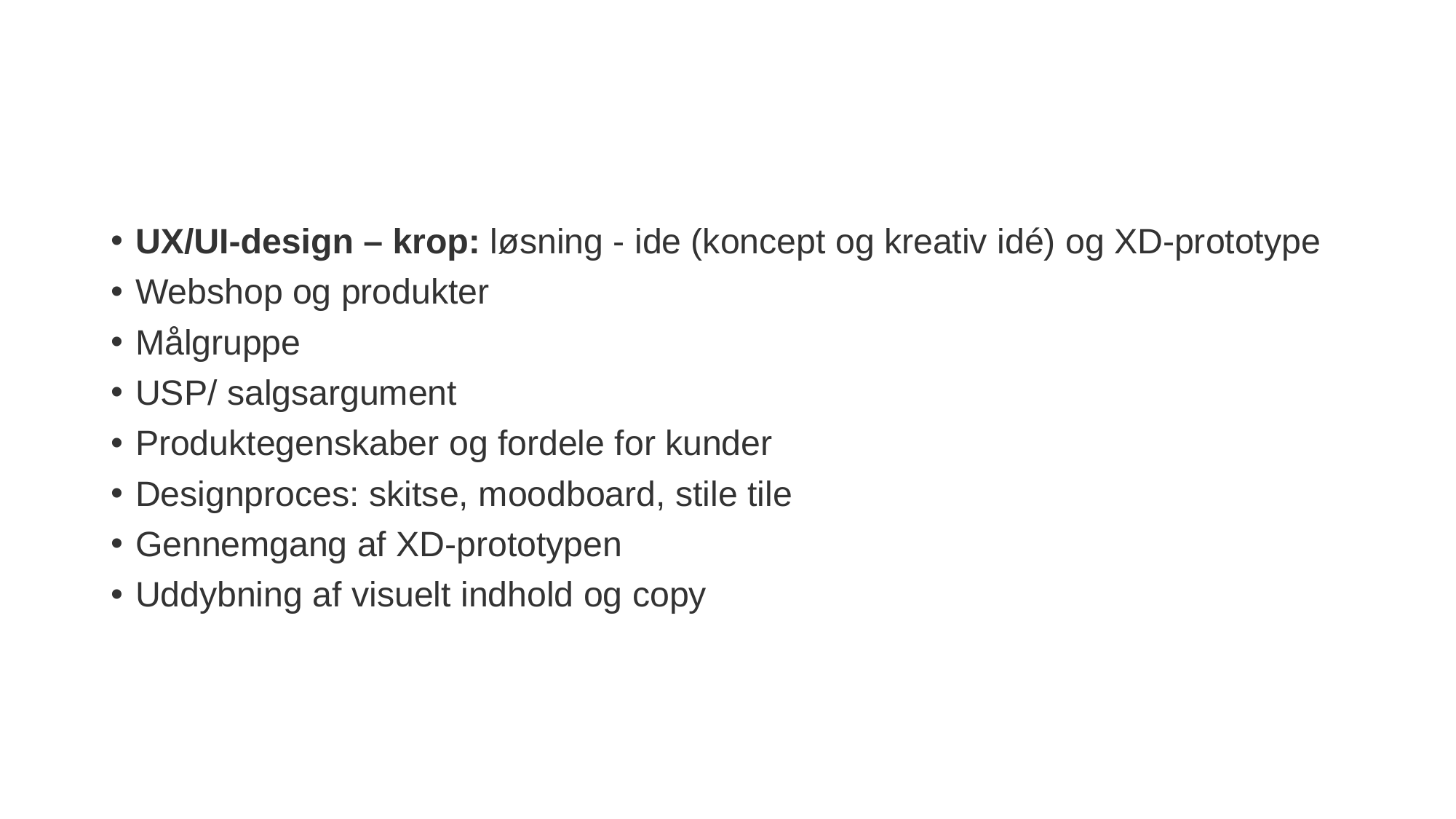

#
UX/UI-design – krop: løsning - ide (koncept og kreativ idé) og XD-prototype
Webshop og produkter
Målgruppe
USP/ salgsargument
Produktegenskaber og fordele for kunder
Designproces: skitse, moodboard, stile tile
Gennemgang af XD-prototypen
Uddybning af visuelt indhold og copy